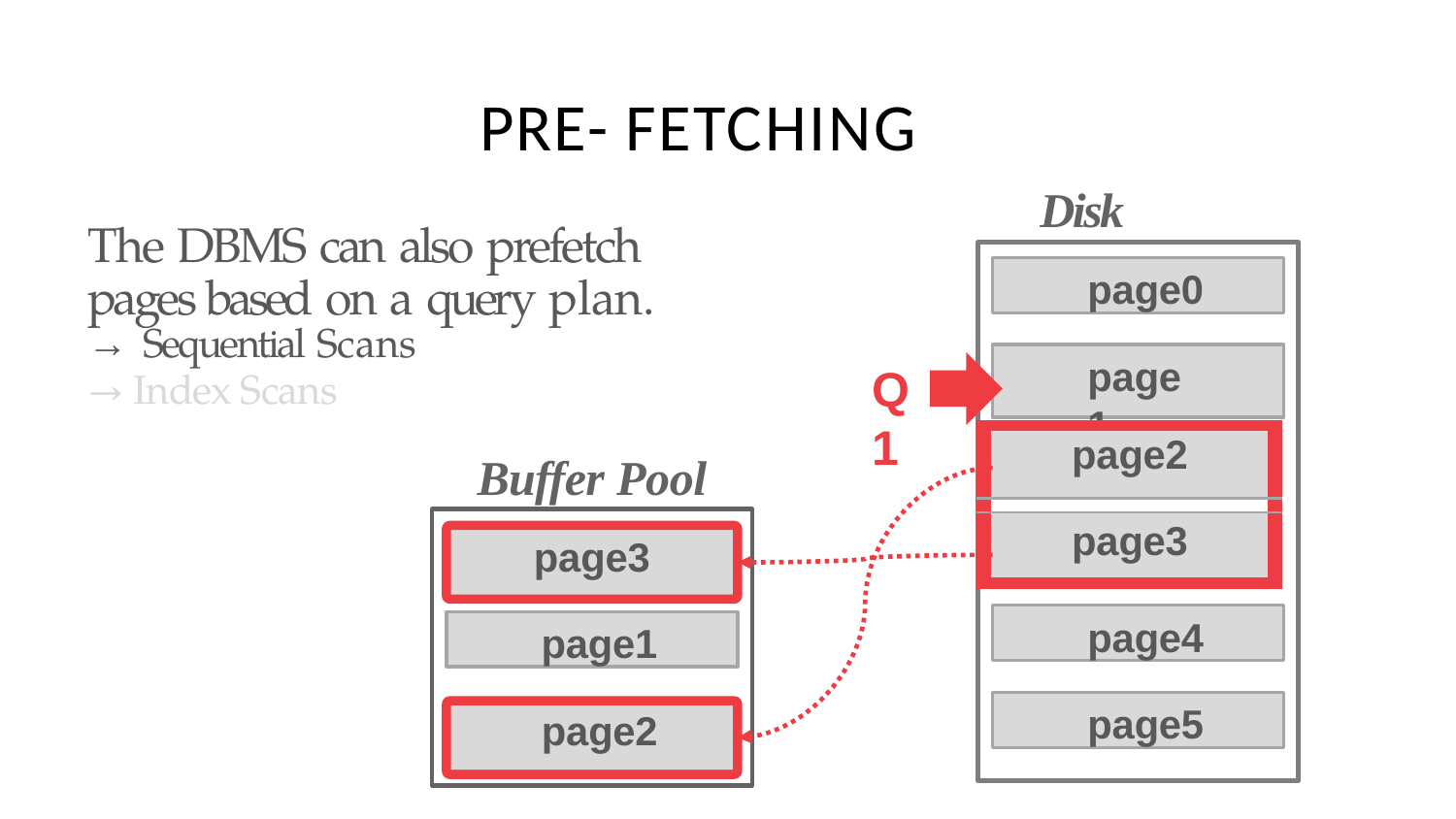

# PRE- FETCHING
Disk Pages
The DBMS can also prefetch pages based on a query plan.
→ Sequential Scans
→ Index Scans

page0

page1

Q1
Buffer Pool
page3
| page2 |
| --- |
|  |
| page3 |

page4
page1
page5

page2